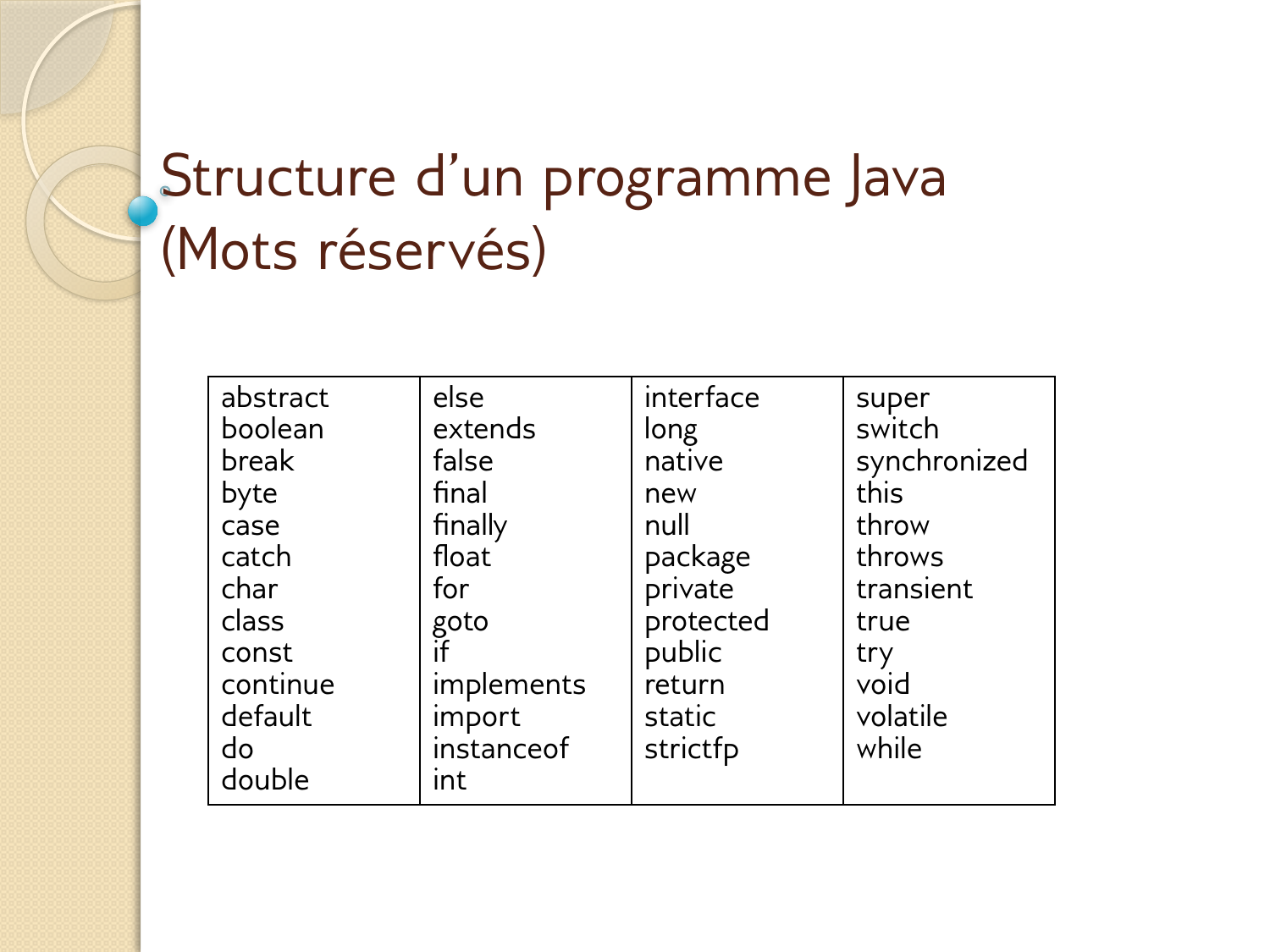

# Structure d’un programme Java (Mots réservés)
| abstract boolean break byte case catch char class const continue default do double | else extends false final finally float for goto if implements import instanceof int | interface long native new null package private protected public return static strictfp | super switch synchronized this throw throws transient true try void volatile while |
| --- | --- | --- | --- |